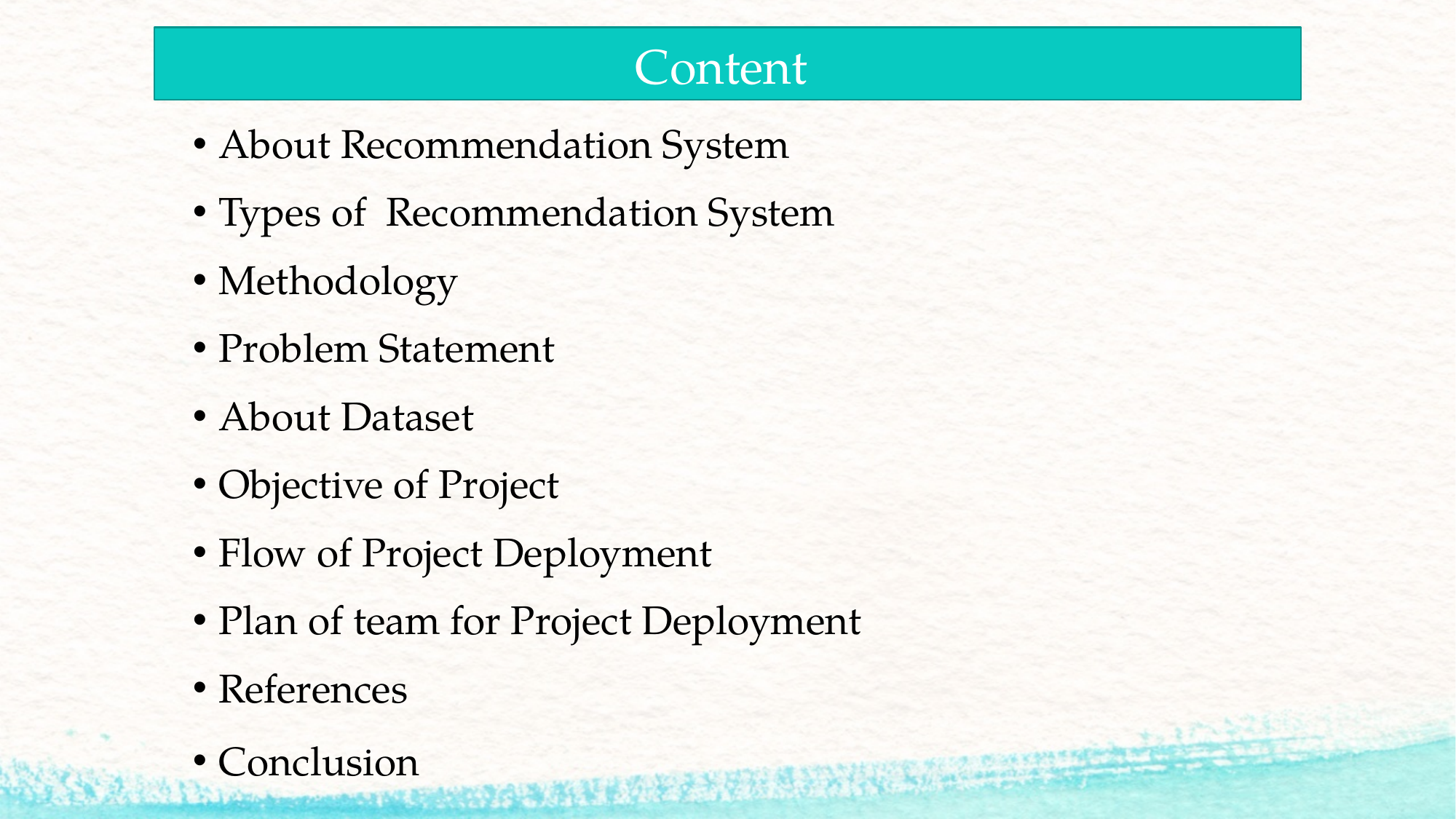

# Content
About Recommendation System
Types of  Recommendation System
Methodology
Problem Statement
About Dataset
Objective of Project
Flow of Project Deployment
Plan of team for Project Deployment
References
Conclusion